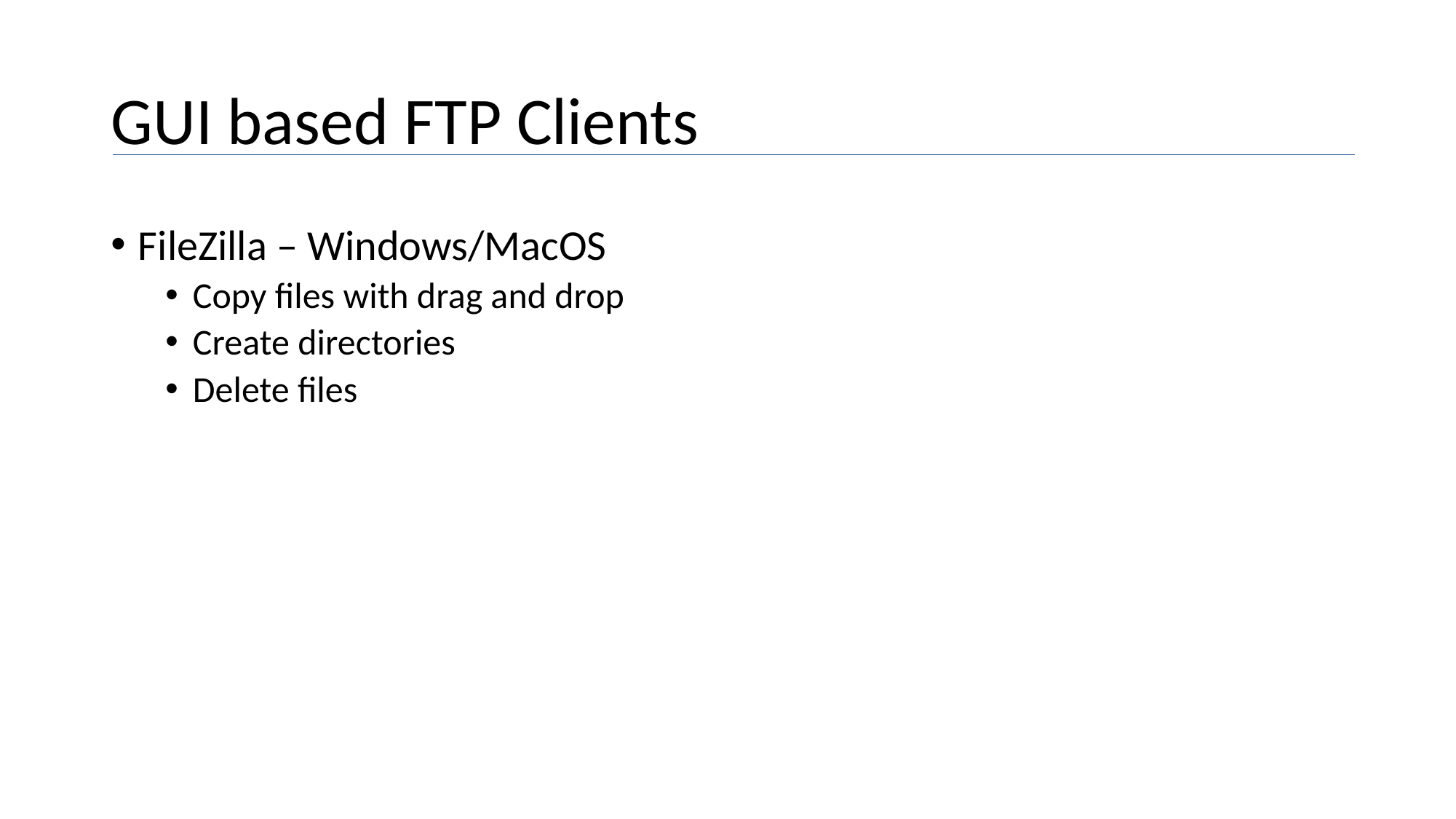

# GUI based FTP Clients
FileZilla – Windows/MacOS
Copy files with drag and drop
Create directories
Delete files